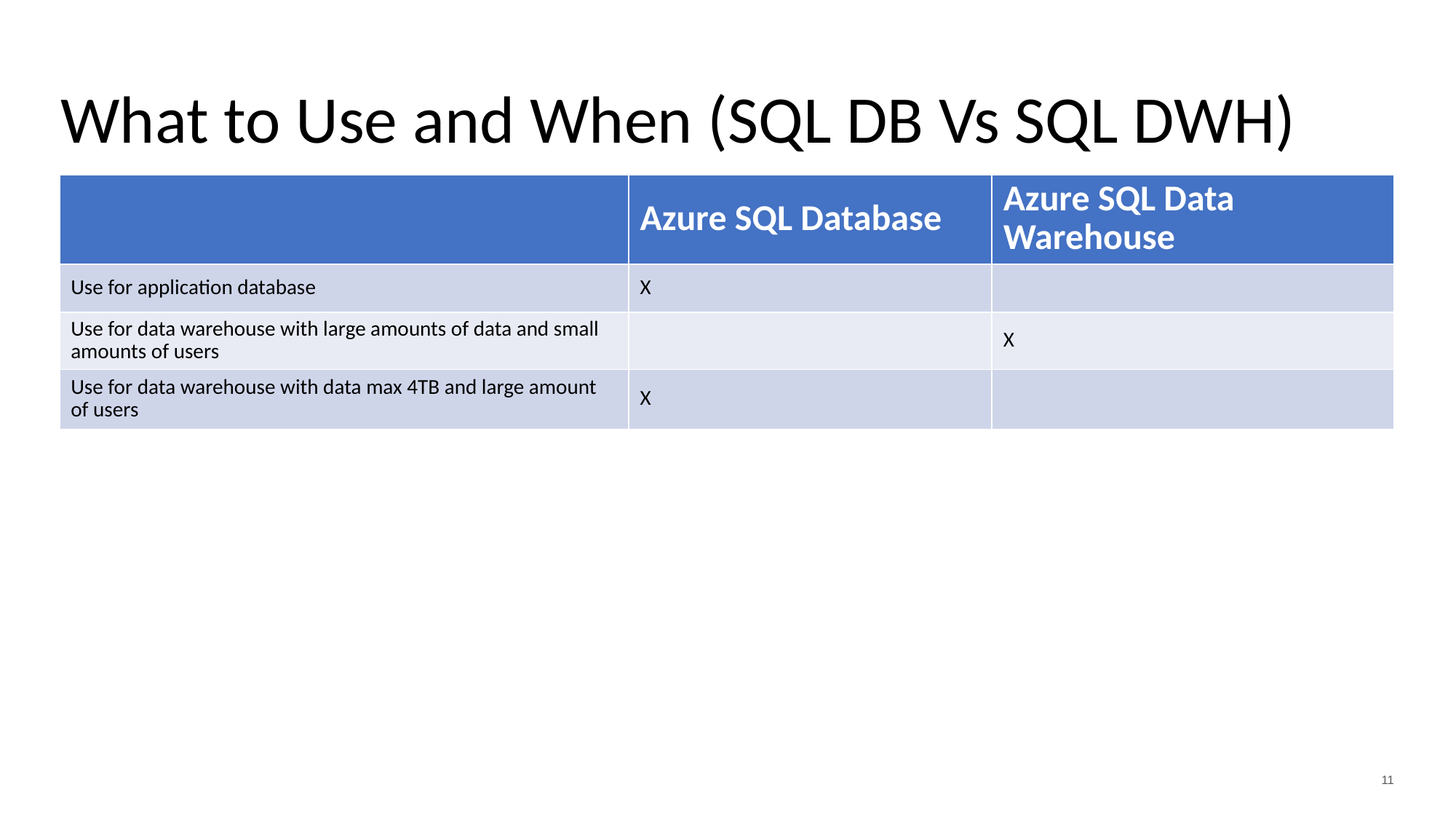

# What to Use and When (SQL DB Vs SQL DWH)
|  | Azure SQL Database | Azure SQL Data Warehouse |
| --- | --- | --- |
| Use for application database | X |  |
| Use for data warehouse with large amounts of data and small amounts of users |  | X |
| Use for data warehouse with data max 4TB and large amount of users | X |  |
11